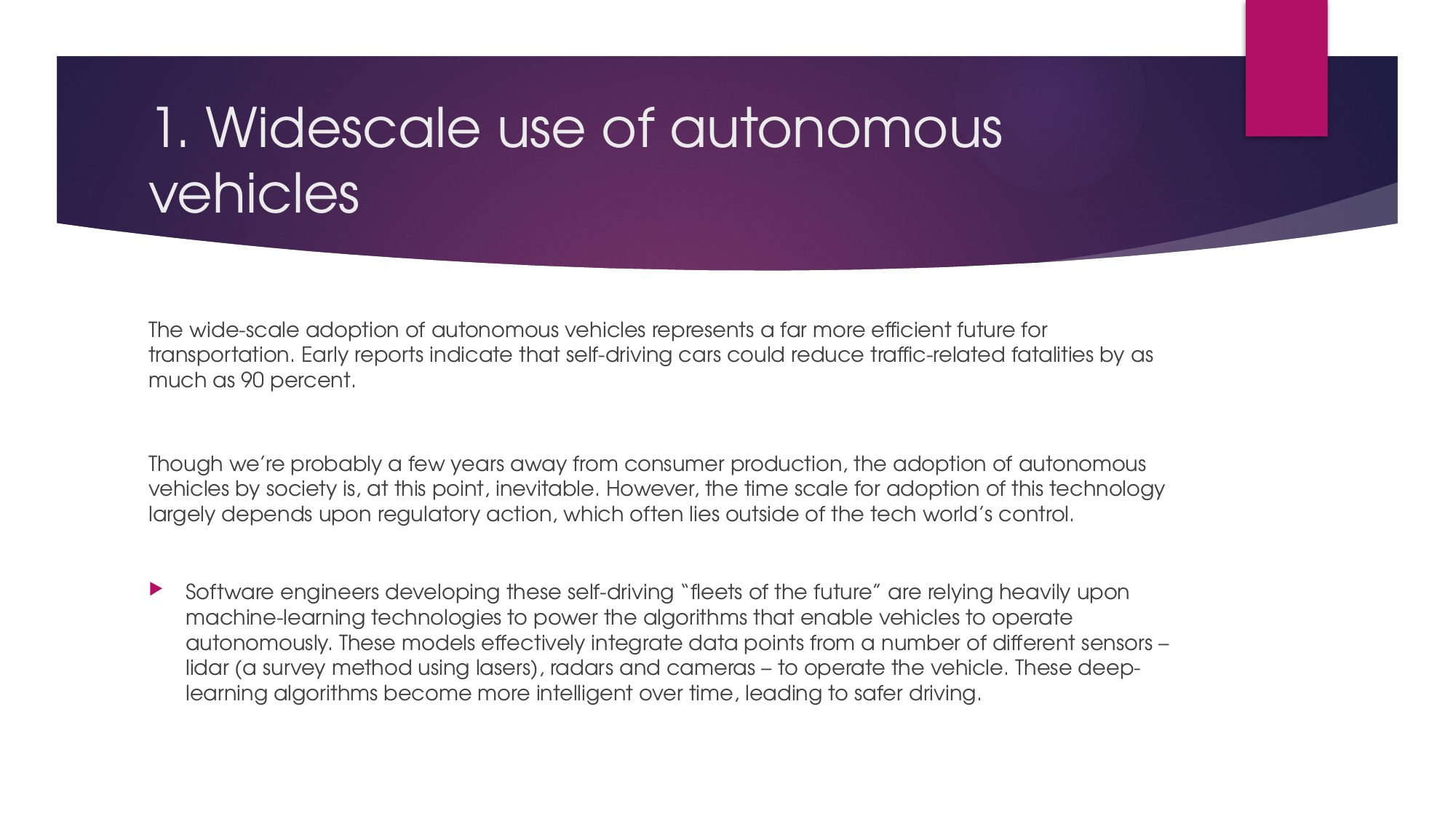

# 1. Widescale use of autonomous vehicles
The wide-scale adoption of autonomous vehicles represents a far more efficient future for transportation. Early reports indicate that self-driving cars could reduce traffic-related fatalities by as much as 90 percent.

Though we’re probably a few years away from consumer production, the adoption of autonomous vehicles by society is, at this point, inevitable. However, the time scale for adoption of this technology largely depends upon regulatory action, which often lies outside of the tech world’s control.

Software engineers developing these self-driving “fleets of the future” are relying heavily upon machine-learning technologies to power the algorithms that enable vehicles to operate autonomously. These models effectively integrate data points from a number of different sensors – lidar (a survey method using lasers), radars and cameras – to operate the vehicle. These deep-learning algorithms become more intelligent over time, leading to safer driving.